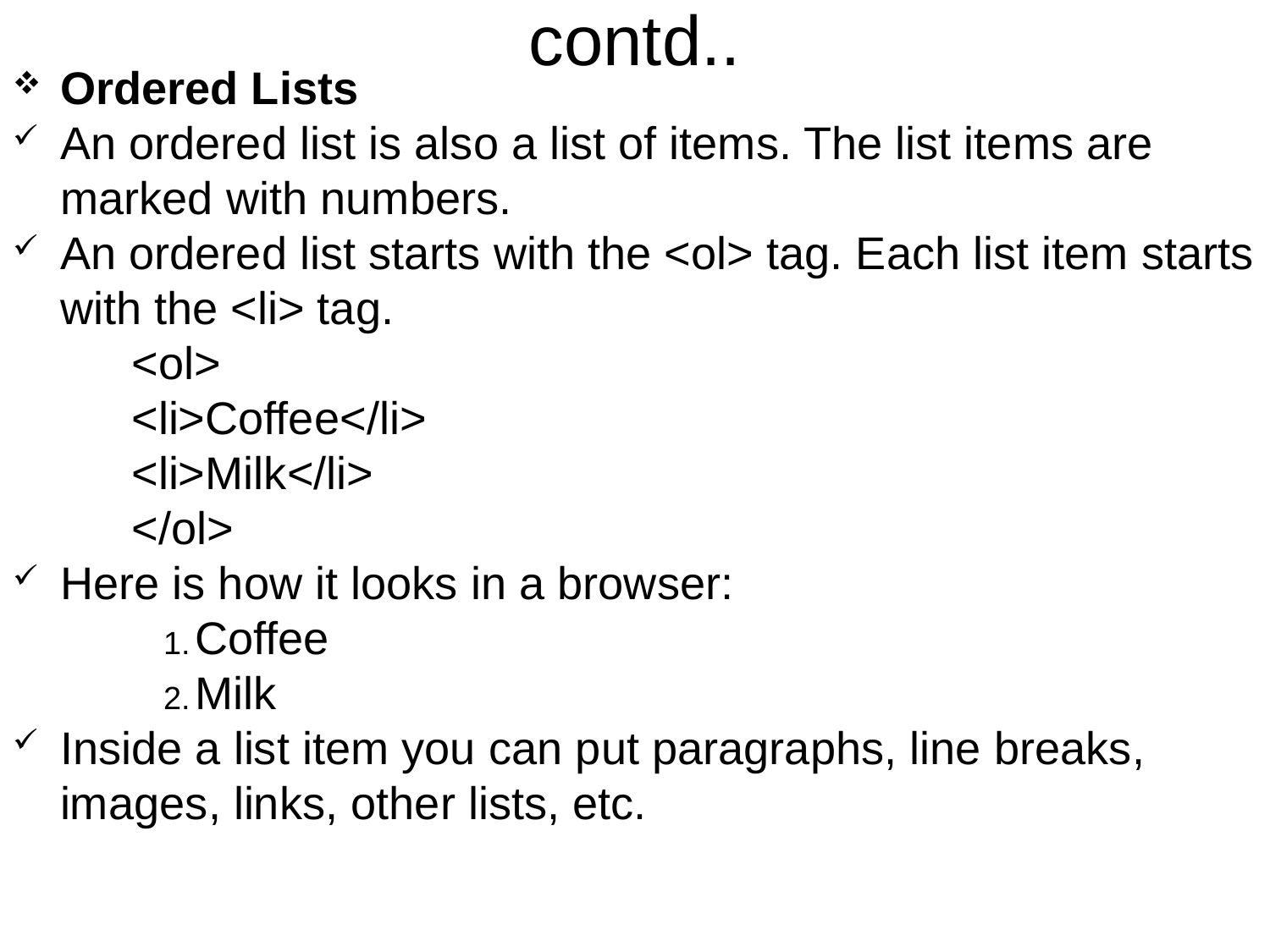

# contd..
Ordered Lists
An ordered list is also a list of items. The list items are marked with numbers.
An ordered list starts with the <ol> tag. Each list item starts with the <li> tag.
<ol>
<li>Coffee</li>
<li>Milk</li>
</ol>
Here is how it looks in a browser:
Coffee
Milk
Inside a list item you can put paragraphs, line breaks, images, links, other lists, etc.